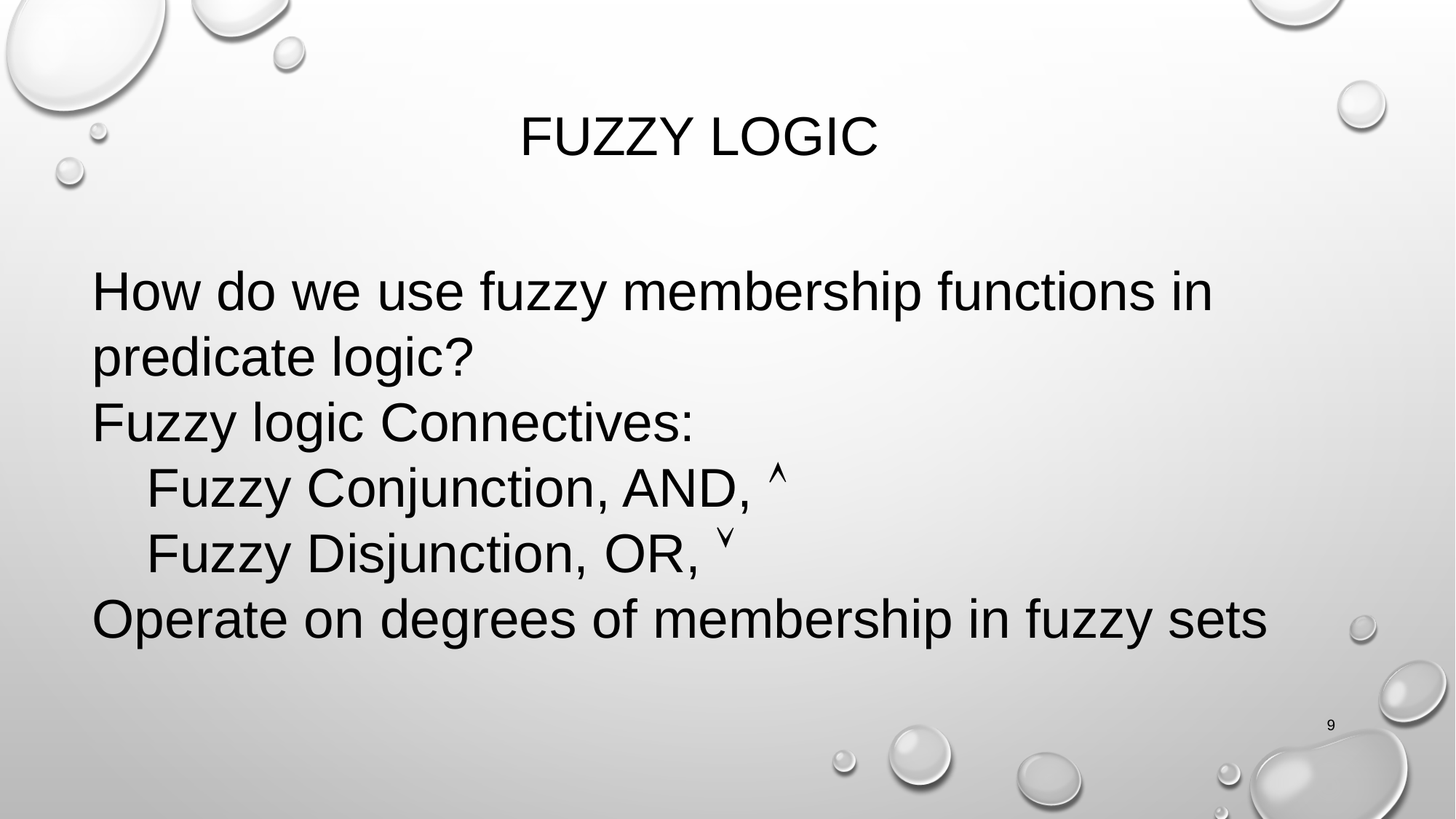

# Fuzzy Logic
How do we use fuzzy membership functions in predicate logic?
Fuzzy logic Connectives:
Fuzzy Conjunction, AND, ∧
Fuzzy Disjunction, OR, ∨
Operate on degrees of membership in fuzzy sets
9